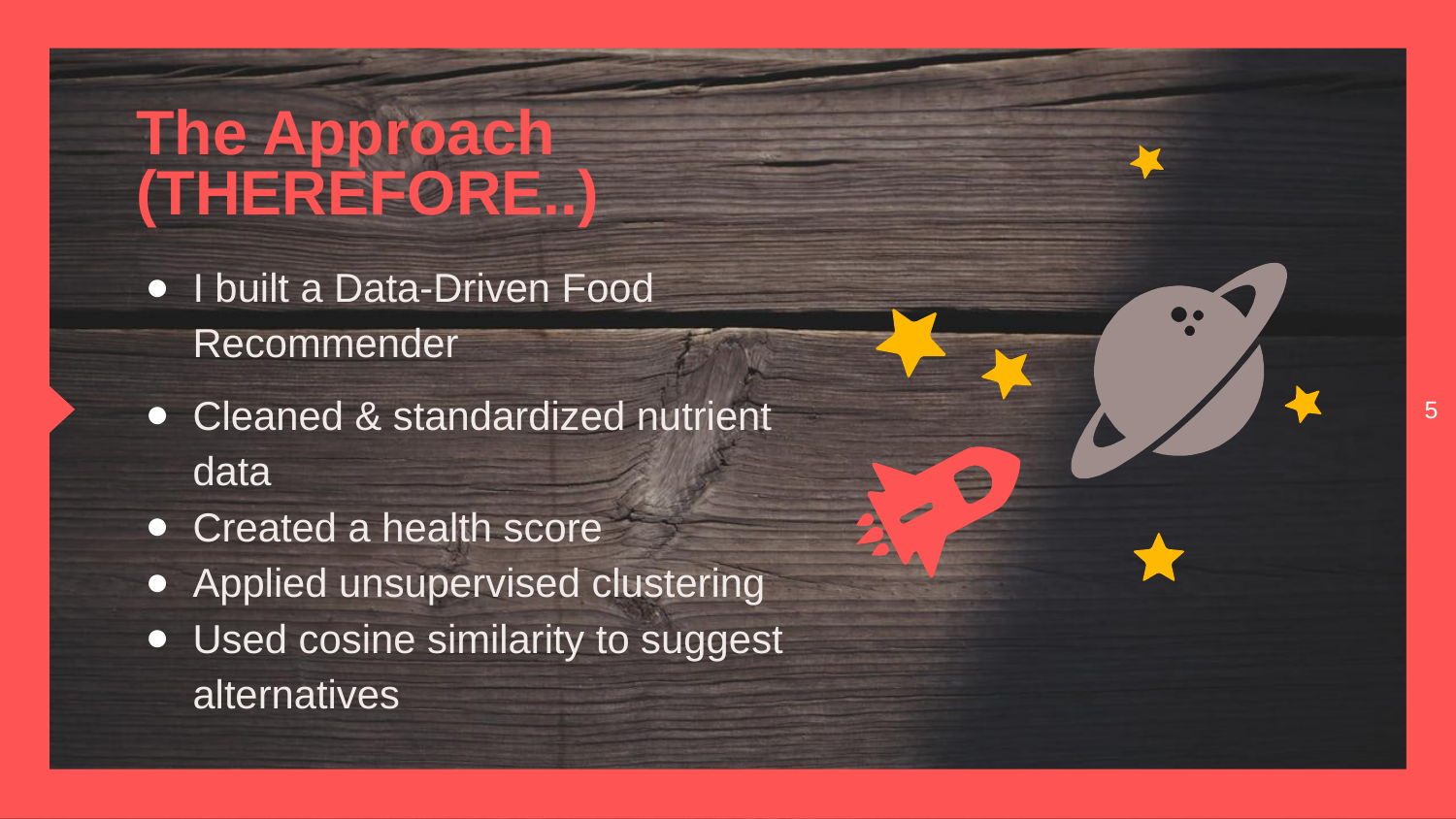

The Approach
(THEREFORE..)

I built a Data-Driven Food Recommender
Cleaned & standardized nutrient data
Created a health score
Applied unsupervised clustering
Used cosine similarity to suggest alternatives

5